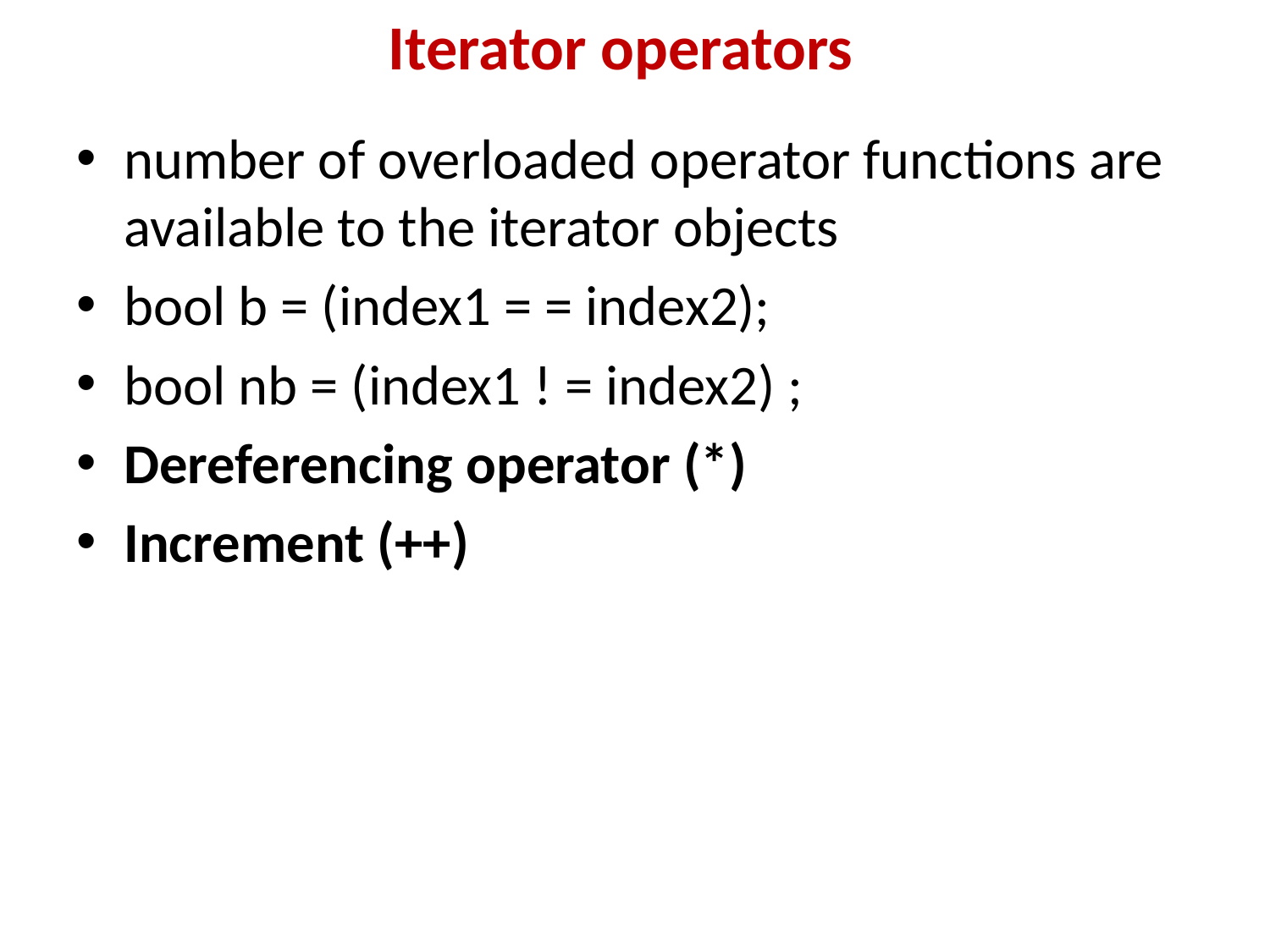

# Iterator operators
number of overloaded operator functions are available to the iterator objects
bool b = (index1 = = index2);
bool nb = (index1 ! = index2) ;
Dereferencing operator (*)
Increment (++)